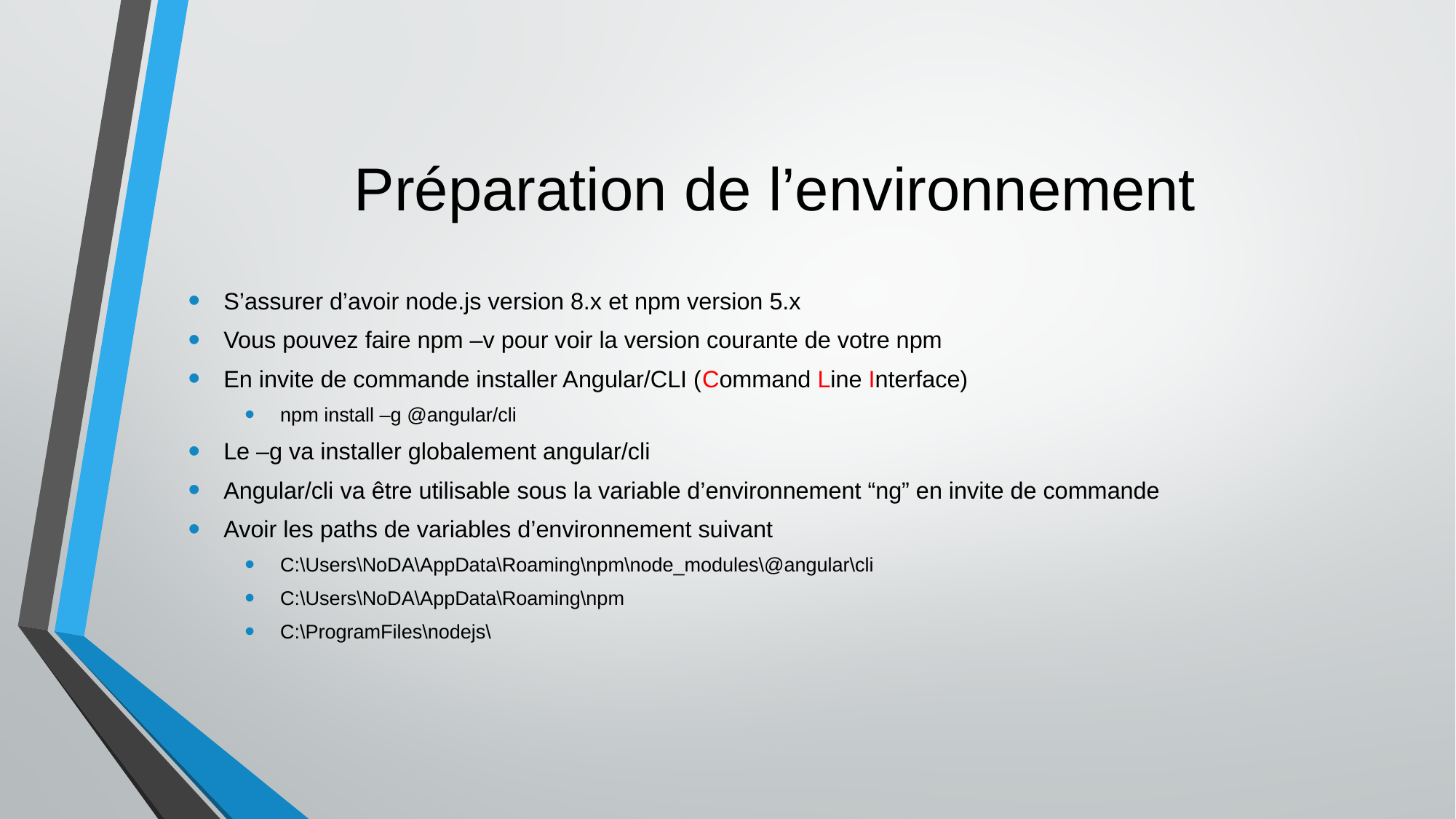

# Préparation de l’environnement
S’assurer d’avoir node.js version 8.x et npm version 5.x
Vous pouvez faire npm –v pour voir la version courante de votre npm
En invite de commande installer Angular/CLI (Command Line Interface)
npm install –g @angular/cli
Le –g va installer globalement angular/cli
Angular/cli va être utilisable sous la variable d’environnement “ng” en invite de commande
Avoir les paths de variables d’environnement suivant
C:\Users\NoDA\AppData\Roaming\npm\node_modules\@angular\cli
C:\Users\NoDA\AppData\Roaming\npm
C:\ProgramFiles\nodejs\